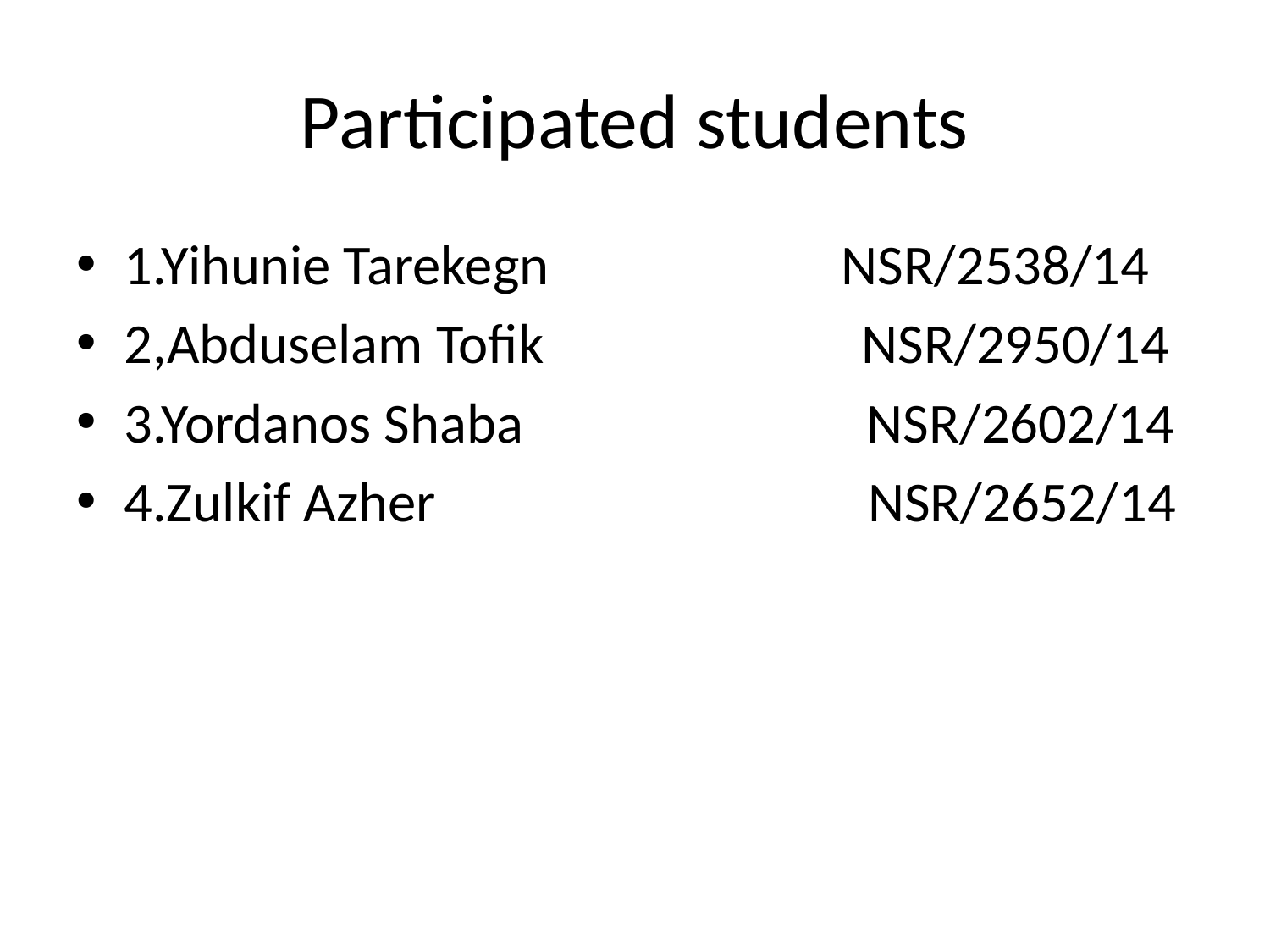

# Participated students
1.Yihunie Tarekegn                       NSR/2538/14
2,Abduselam Tofik                         NSR/2950/14
3.Yordanos Shaba                           NSR/2602/14
4.Zulkif Azher                                  NSR/2652/14